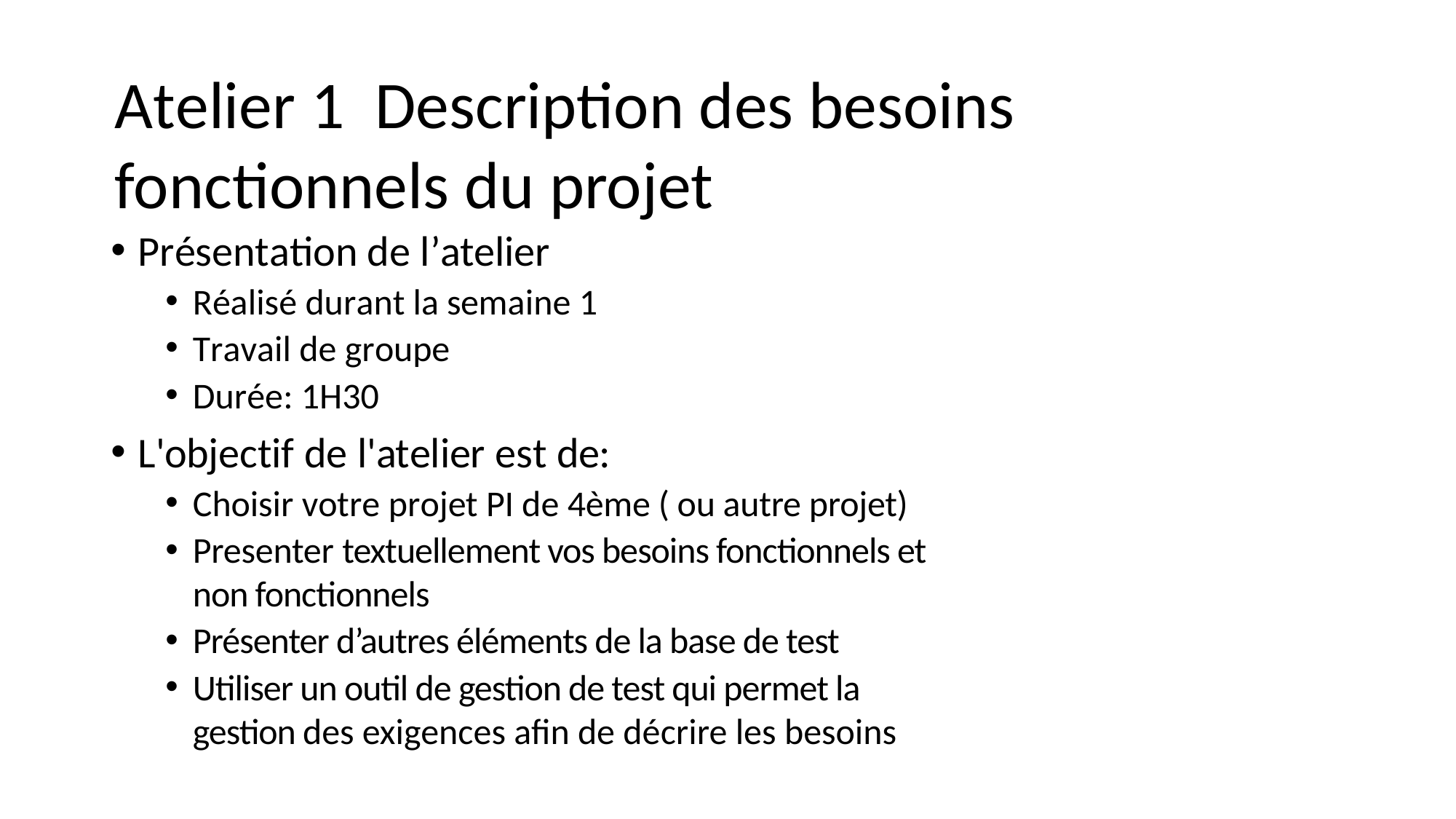

# Atelier 1  Description des besoins fonctionnels du projet
Présentation de l’atelier
Réalisé durant la semaine 1
Travail de groupe
Durée: 1H30
L'objectif de l'atelier est de:
Choisir votre projet PI de 4ème ( ou autre projet)
Presenter textuellement vos besoins fonctionnels et non fonctionnels
Présenter d’autres éléments de la base de test
Utiliser un outil de gestion de test qui permet la gestion des exigences afin de décrire les besoins